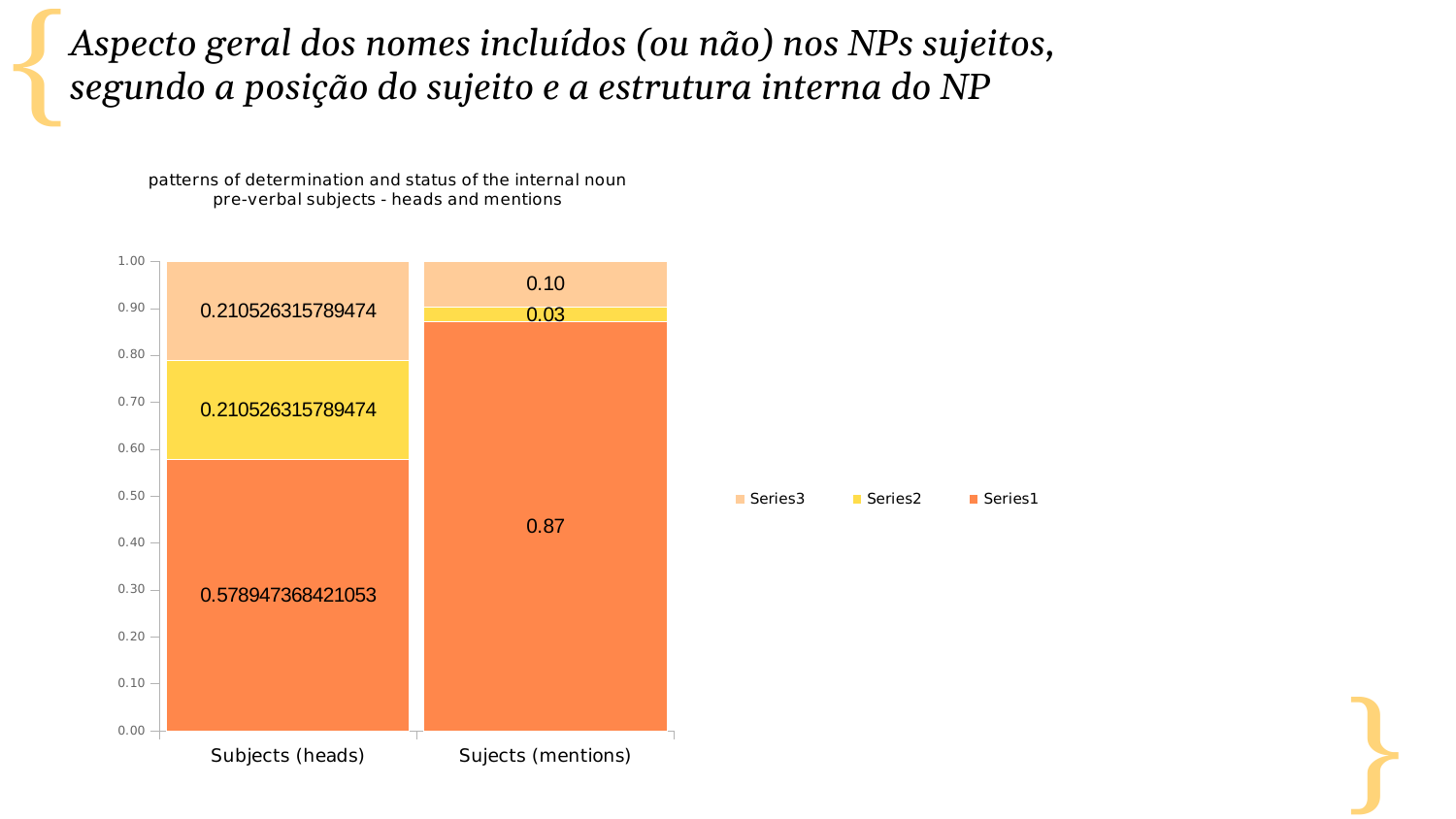

Aspecto geral dos nomes incluídos (ou não) nos NPs sujeitos,
segundo a posição do sujeito e a estrutura interna do NP

### Chart: patterns of determination and status of the internal noun
pre-verbal subjects - heads and mentions

| Category |  |  |  | Definido; nome repetido | Definido; nome inédito | Definido, sem nome, |
|---|---|---|---|---|---|---|
| Subjects (heads) | None | None | None | 0.5789473684210527 | 0.21052631578947367 | 0.21052631578947367 |
| Sujects (mentions) | 0.8709677419354839 | 0.03225806451612903 | 0.0967741935483871 | None | None | None |